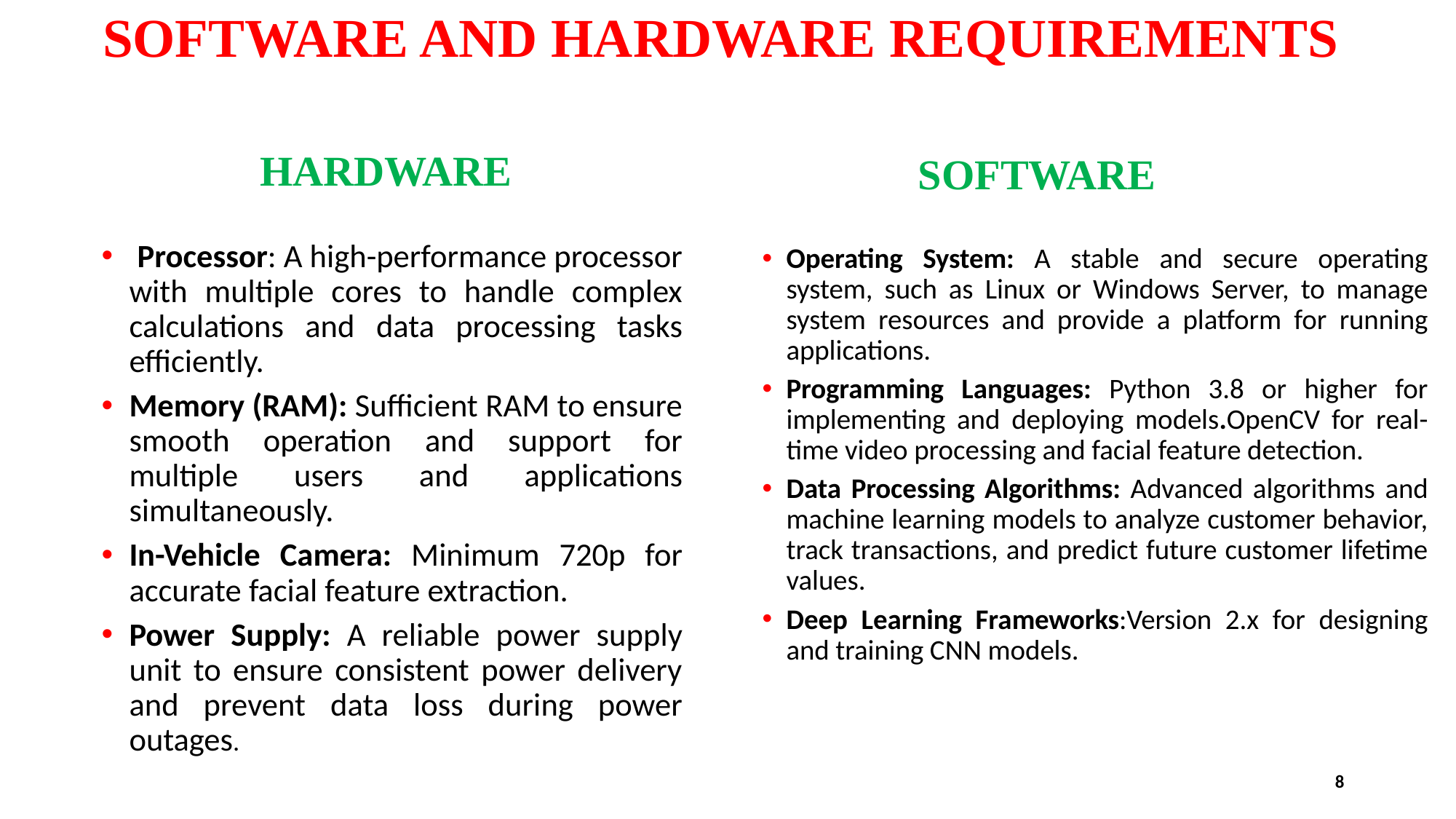

# SOFTWARE AND HARDWARE REQUIREMENTS
HARDWARE
SOFTWARE
 Processor: A high-performance processor with multiple cores to handle complex calculations and data processing tasks efficiently.
Memory (RAM): Sufficient RAM to ensure smooth operation and support for multiple users and applications simultaneously.
In-Vehicle Camera: Minimum 720p for accurate facial feature extraction.
Power Supply: A reliable power supply unit to ensure consistent power delivery and prevent data loss during power outages.
Operating System: A stable and secure operating system, such as Linux or Windows Server, to manage system resources and provide a platform for running applications.
Programming Languages: Python 3.8 or higher for implementing and deploying models.OpenCV for real-time video processing and facial feature detection.
Data Processing Algorithms: Advanced algorithms and machine learning models to analyze customer behavior, track transactions, and predict future customer lifetime values.
Deep Learning Frameworks:Version 2.x for designing and training CNN models.

8